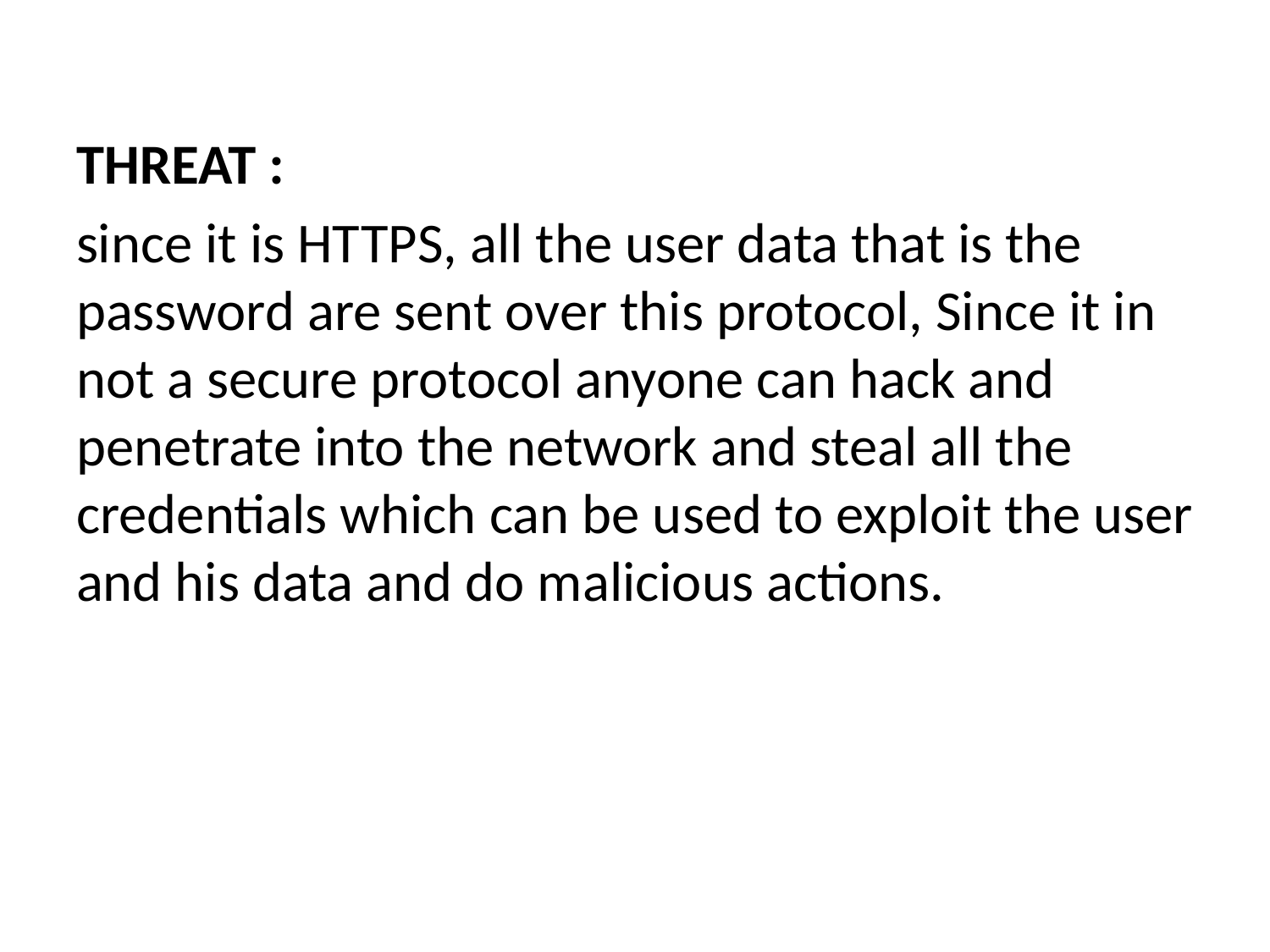

THREAT :
since it is HTTPS, all the user data that is the password are sent over this protocol, Since it in not a secure protocol anyone can hack and penetrate into the network and steal all the credentials which can be used to exploit the user and his data and do malicious actions.